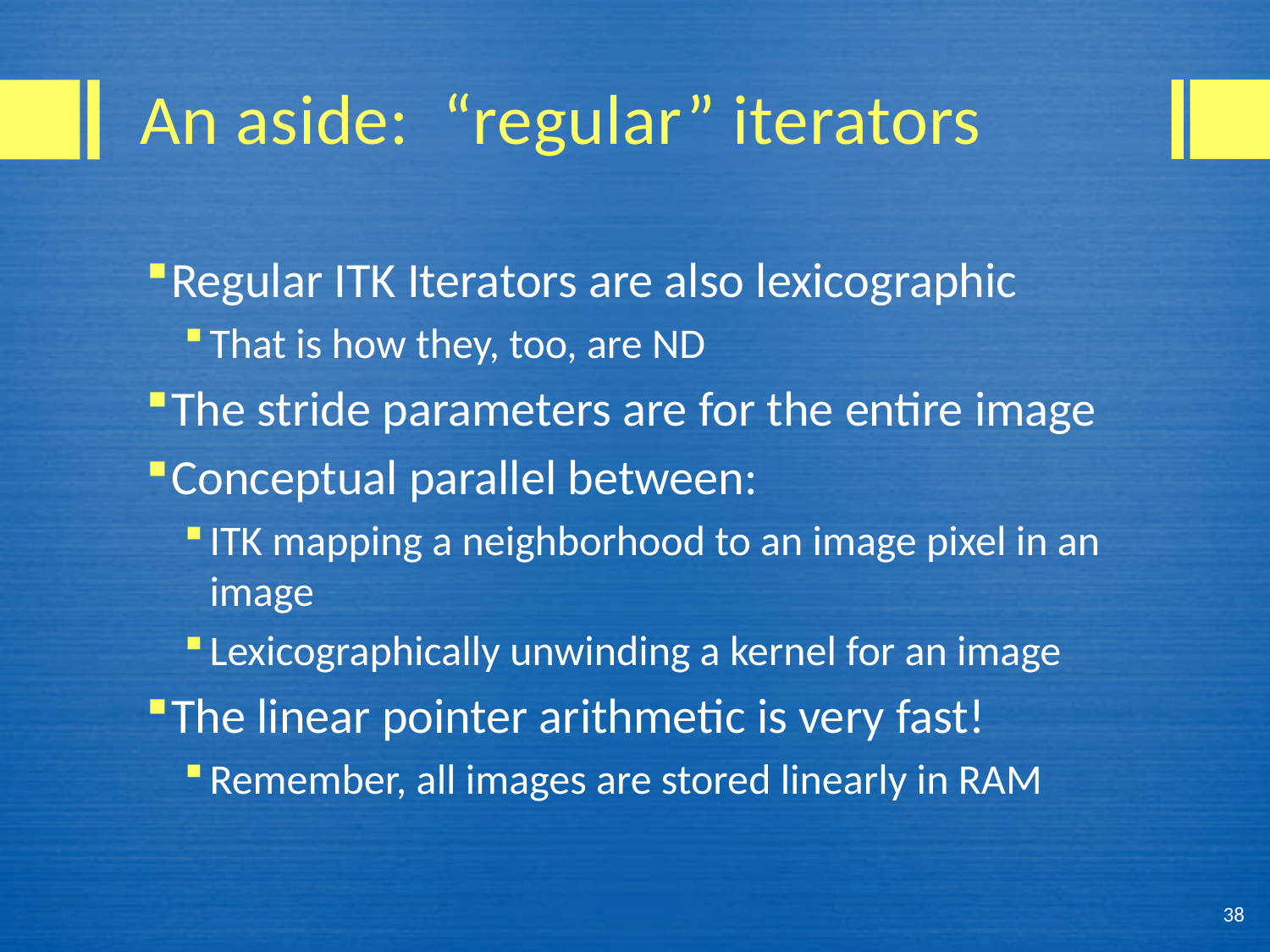

# An aside:  “regular” iterators
Regular ITK Iterators are also lexicographic
That is how they, too, are ND
The stride parameters are for the entire image
Conceptual parallel between:
ITK mapping a neighborhood to an image pixel in an image
Lexicographically unwinding a kernel for an image
The linear pointer arithmetic is very fast!
Remember, all images are stored linearly in RAM
38